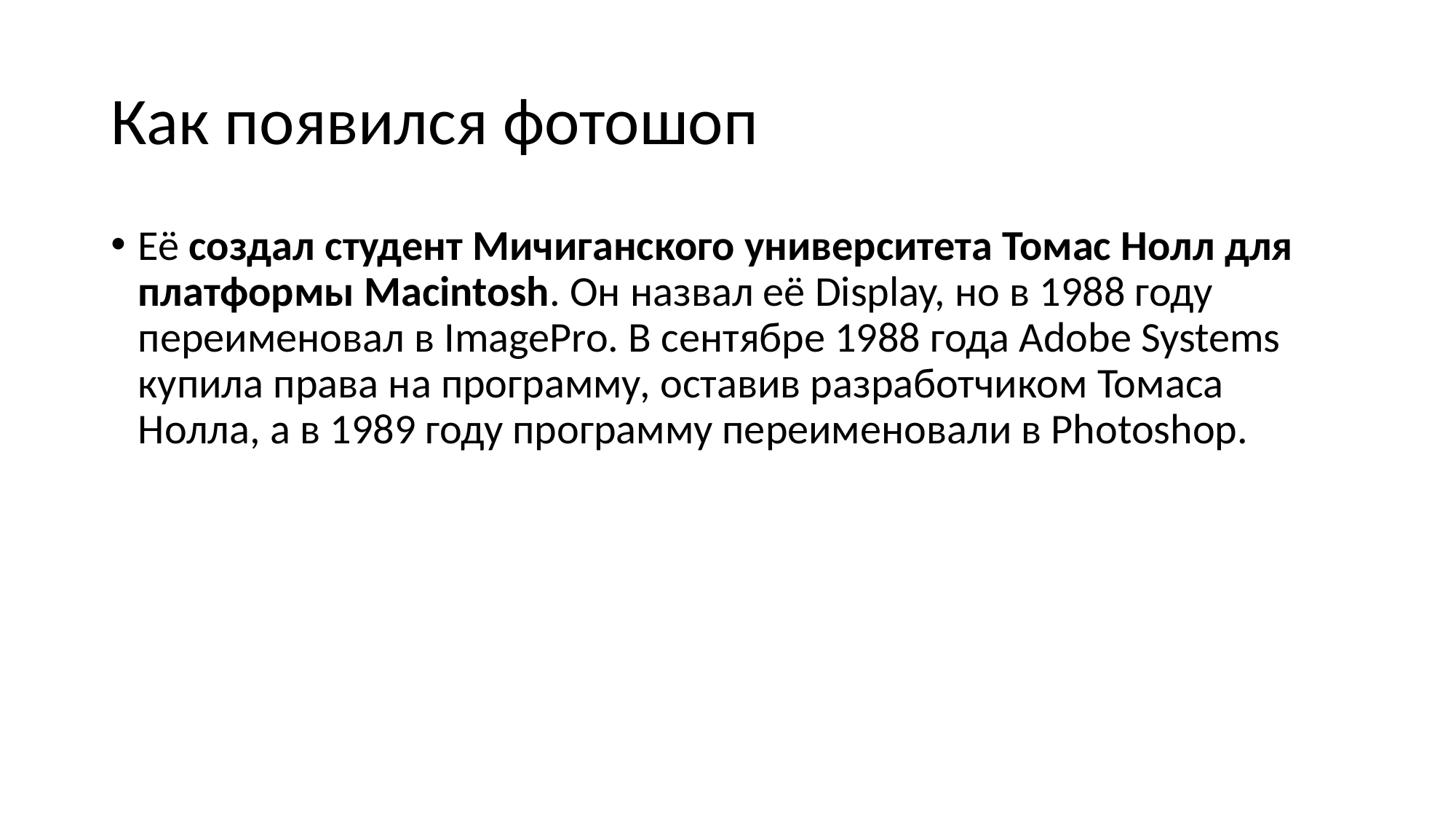

# Как появился фотошоп
Её создал студент Мичиганского университета Томас Нолл для платформы Macintosh. Он назвал её Display, но в 1988 году переименовал в ImagePro. В сентябре 1988 года Adobe Systems купила права на программу, оставив разработчиком Томаса Нолла, а в 1989 году программу переименовали в Photoshop.